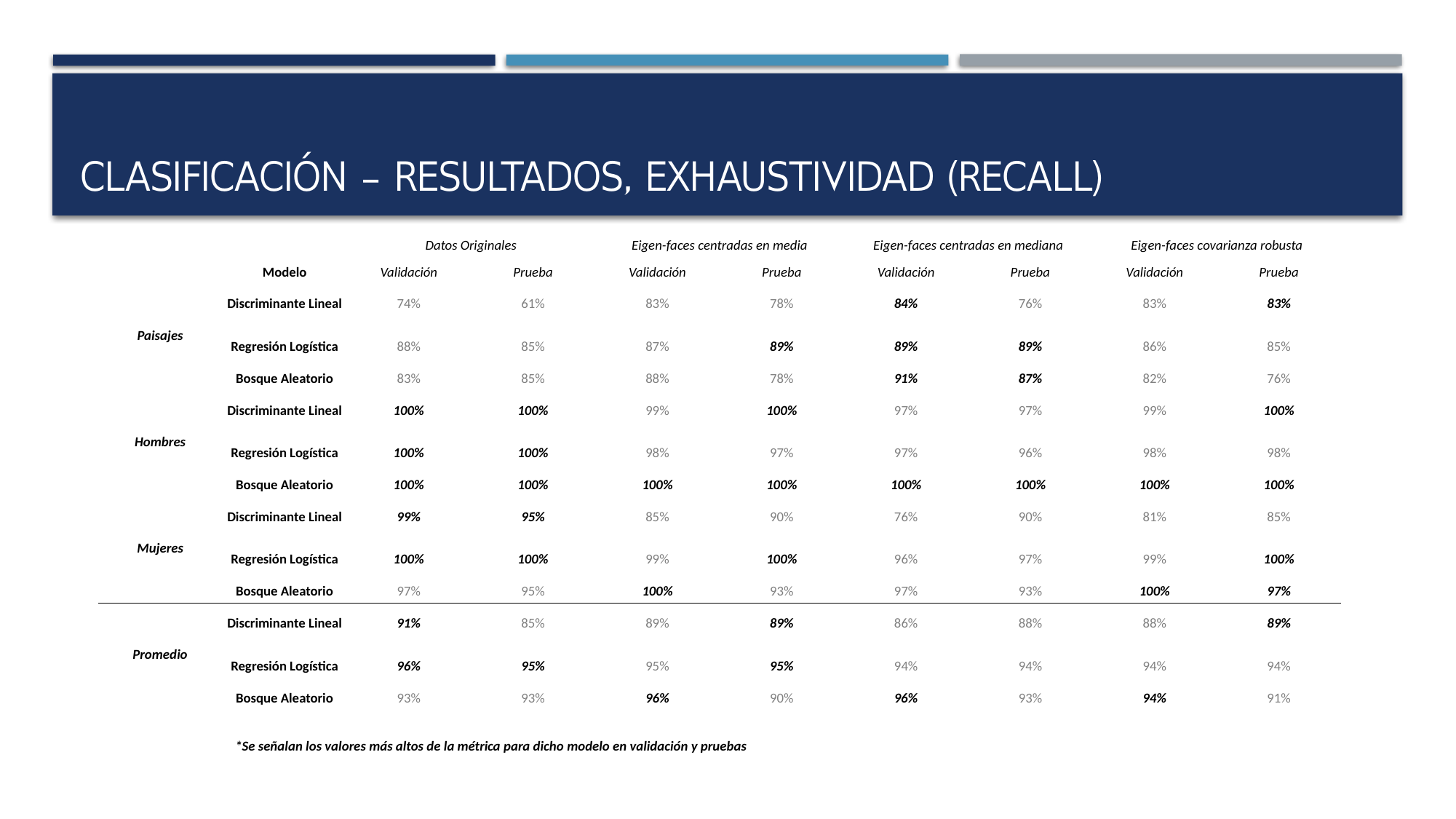

# Clasificación – Resultados, Exhaustividad (Recall)
|  |  | Datos Originales |  | Eigen-faces centradas en media |  | Eigen-faces centradas en mediana |  | Eigen-faces covarianza robusta |  |
| --- | --- | --- | --- | --- | --- | --- | --- | --- | --- |
|  | Modelo | Validación | Prueba | Validación | Prueba | Validación | Prueba | Validación | Prueba |
| Paisajes | Discriminante Lineal | 74% | 61% | 83% | 78% | 84% | 76% | 83% | 83% |
|  | Regresión Logística | 88% | 85% | 87% | 89% | 89% | 89% | 86% | 85% |
|  | Bosque Aleatorio | 83% | 85% | 88% | 78% | 91% | 87% | 82% | 76% |
| Hombres | Discriminante Lineal | 100% | 100% | 99% | 100% | 97% | 97% | 99% | 100% |
|  | Regresión Logística | 100% | 100% | 98% | 97% | 97% | 96% | 98% | 98% |
|  | Bosque Aleatorio | 100% | 100% | 100% | 100% | 100% | 100% | 100% | 100% |
| Mujeres | Discriminante Lineal | 99% | 95% | 85% | 90% | 76% | 90% | 81% | 85% |
|  | Regresión Logística | 100% | 100% | 99% | 100% | 96% | 97% | 99% | 100% |
|  | Bosque Aleatorio | 97% | 95% | 100% | 93% | 97% | 93% | 100% | 97% |
| Promedio | Discriminante Lineal | 91% | 85% | 89% | 89% | 86% | 88% | 88% | 89% |
|  | Regresión Logística | 96% | 95% | 95% | 95% | 94% | 94% | 94% | 94% |
|  | Bosque Aleatorio | 93% | 93% | 96% | 90% | 96% | 93% | 94% | 91% |
|  |  |  |  |  |  |  |  |  |  |
|  | \*Se señalan los valores más altos de la métrica para dicho modelo en validación y pruebas |  |  |  |  |  |  |  |  |